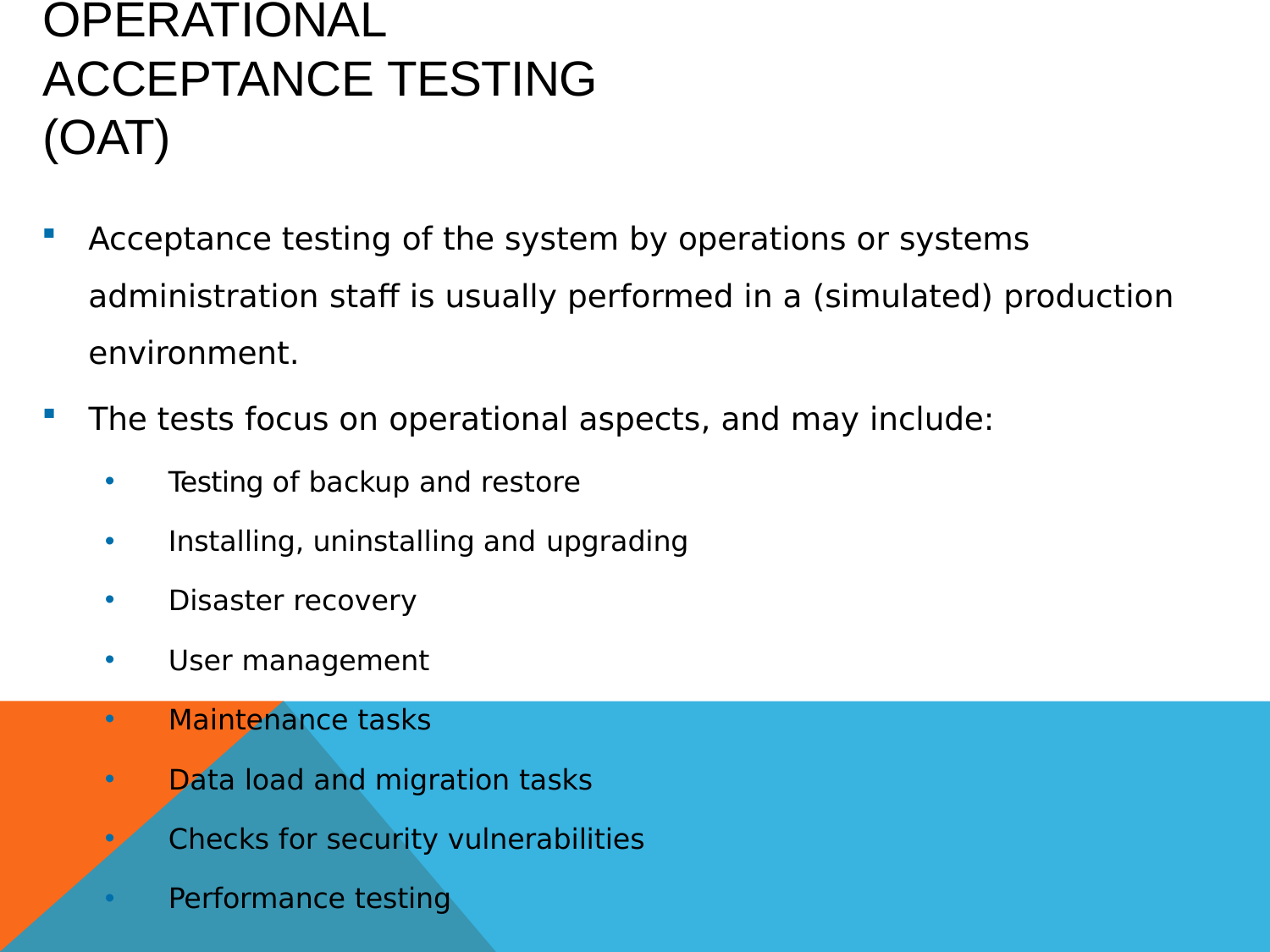

# Operational Acceptance Testing (OAT)
Acceptance testing of the system by operations or systems  administration staff is usually performed in a (simulated) production  environment.
The tests focus on operational aspects, and may include:
Testing of backup and restore
Installing, uninstalling and upgrading
Disaster recovery
User management
Maintenance tasks
Data load and migration tasks
Checks for security vulnerabilities
Performance testing